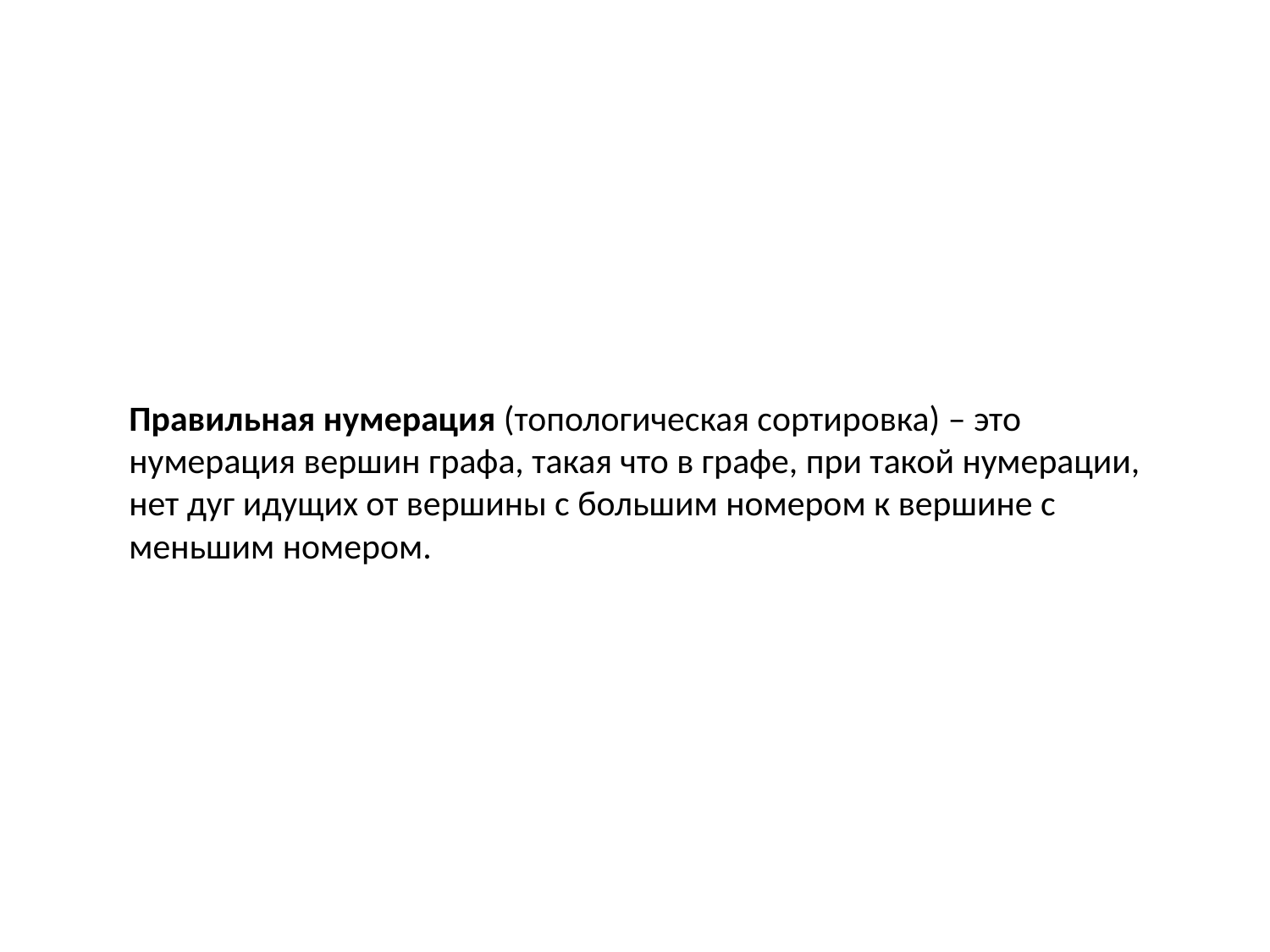

Правильная нумерация (топологическая сортировка) – это нумерация вершин графа, такая что в графе, при такой нумерации, нет дуг идущих от вершины с большим номером к вершине с меньшим номером.